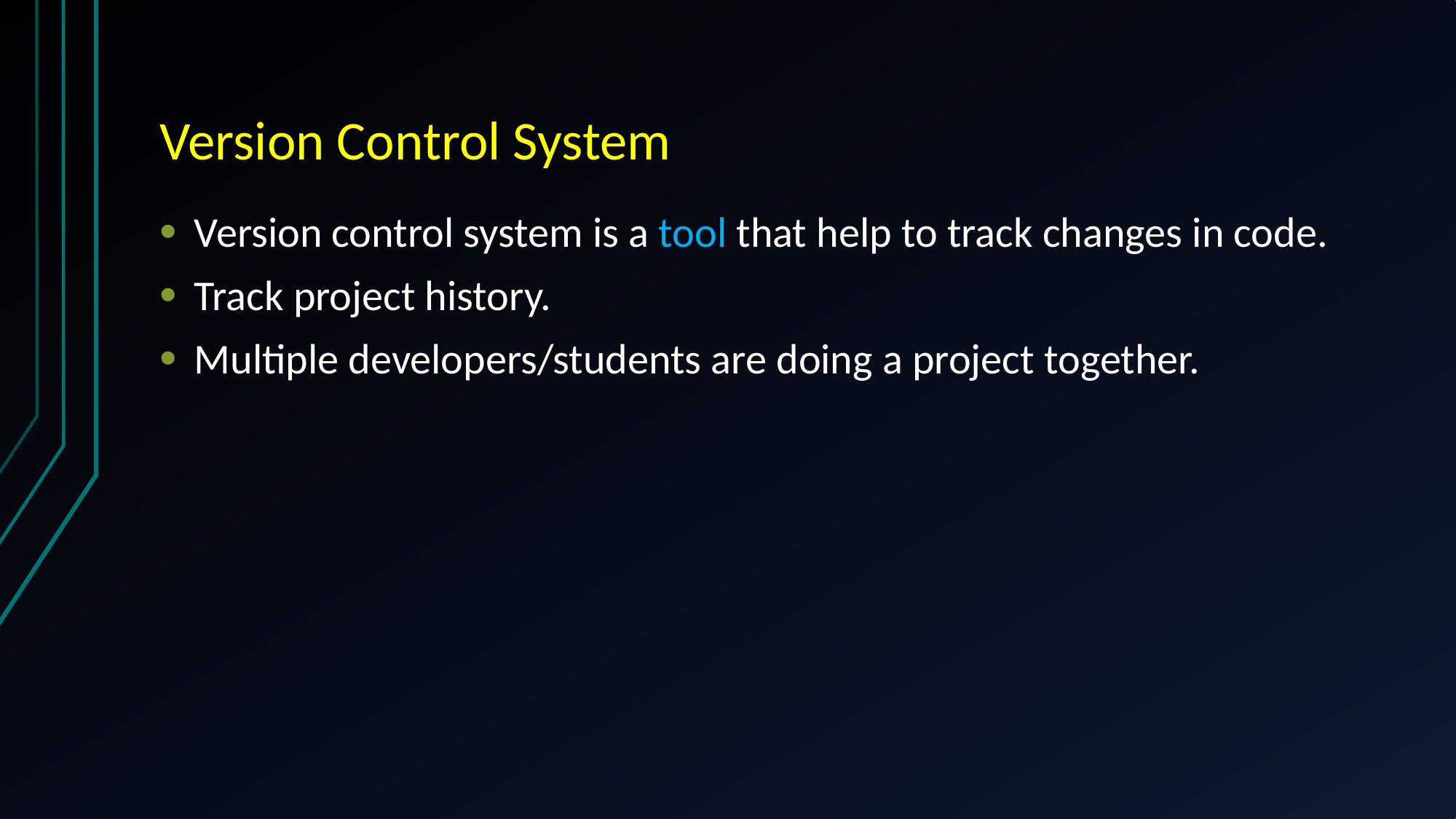

# Version Control System
Version control system is a tool that help to track changes in code.
Track project history.
Multiple developers/students are doing a project together.